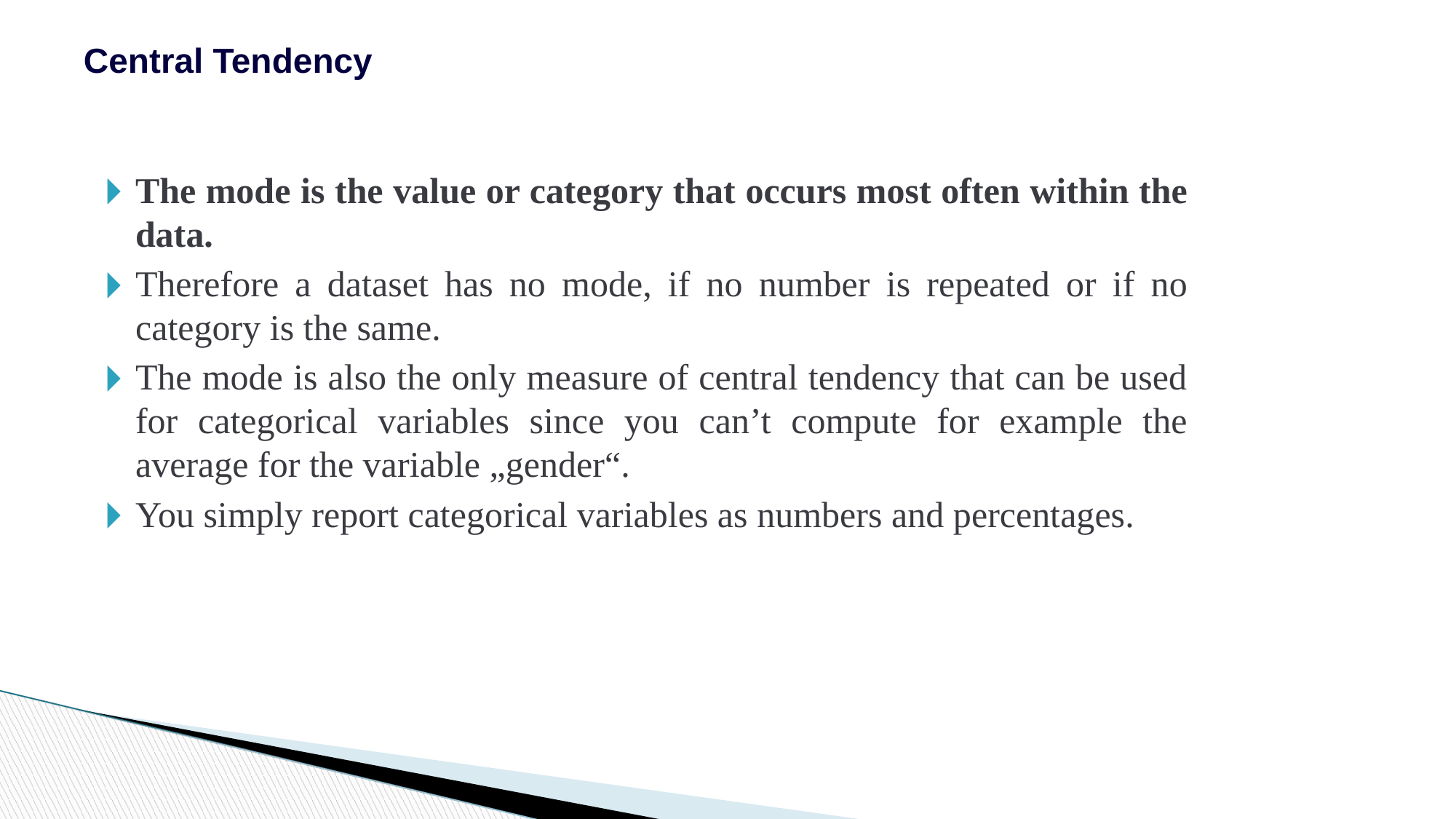

Central Tendency
The mode is the value or category that occurs most often within the data.
Therefore a dataset has no mode, if no number is repeated or if no category is the same.
The mode is also the only measure of central tendency that can be used for categorical variables since you can’t compute for example the average for the variable „gender“.
You simply report categorical variables as numbers and percentages.